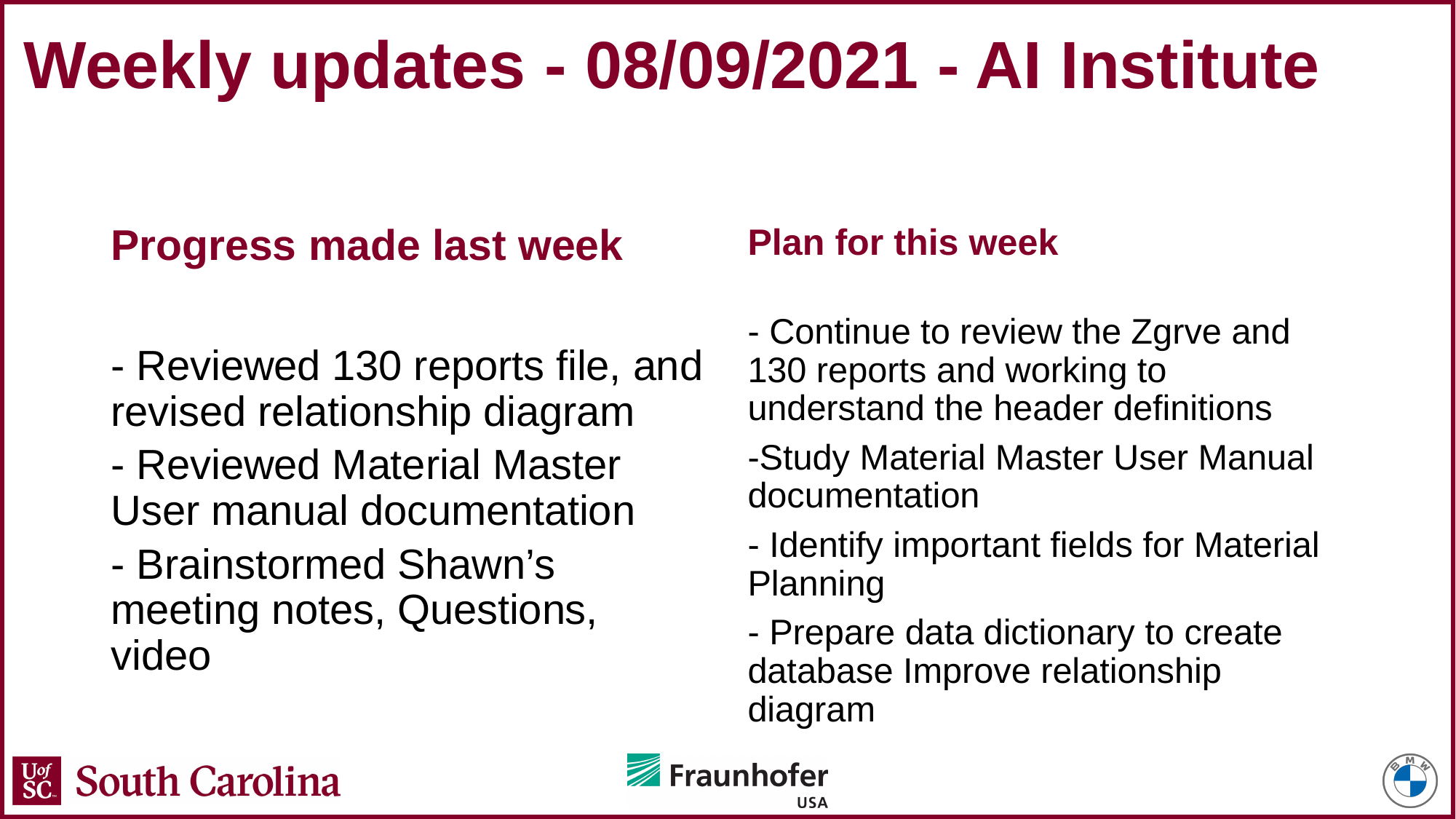

# Weekly updates - 08/09/2021 - AI Institute
Progress made last week

- Reviewed 130 reports file, and revised relationship diagram
- Reviewed Material Master User manual documentation
- Brainstormed Shawn’s meeting notes, Questions, video

Plan for this week

- Continue to review the Zgrve and 130 reports and working to understand the header definitions
-Study Material Master User Manual documentation
- Identify important fields for Material Planning
- Prepare data dictionary to create database Improve relationship diagram